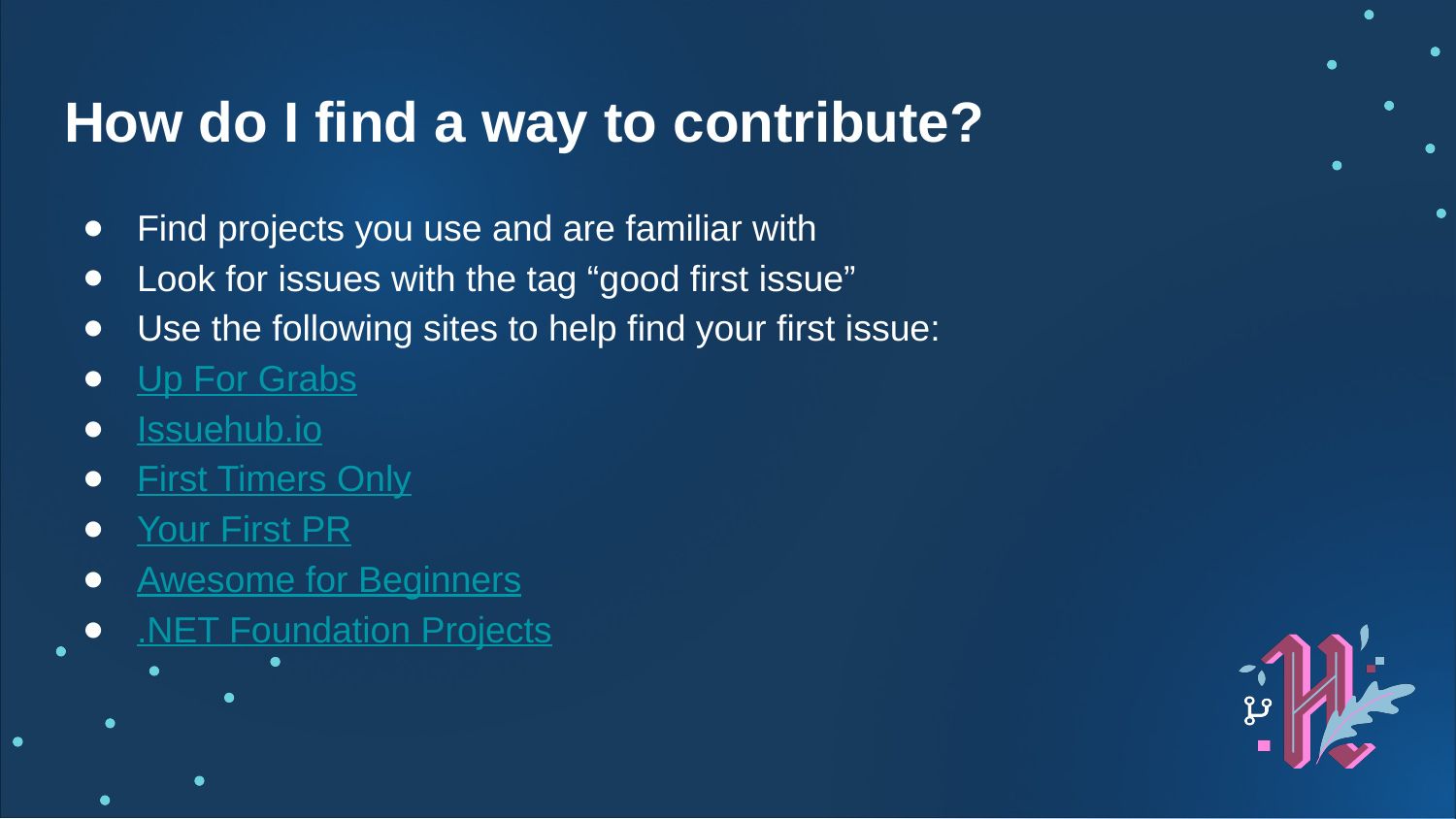

# How do I find a way to contribute?
Find projects you use and are familiar with
Look for issues with the tag “good first issue”
Use the following sites to help find your first issue:
Up For Grabs
Issuehub.io
First Timers Only
Your First PR
Awesome for Beginners
.NET Foundation Projects